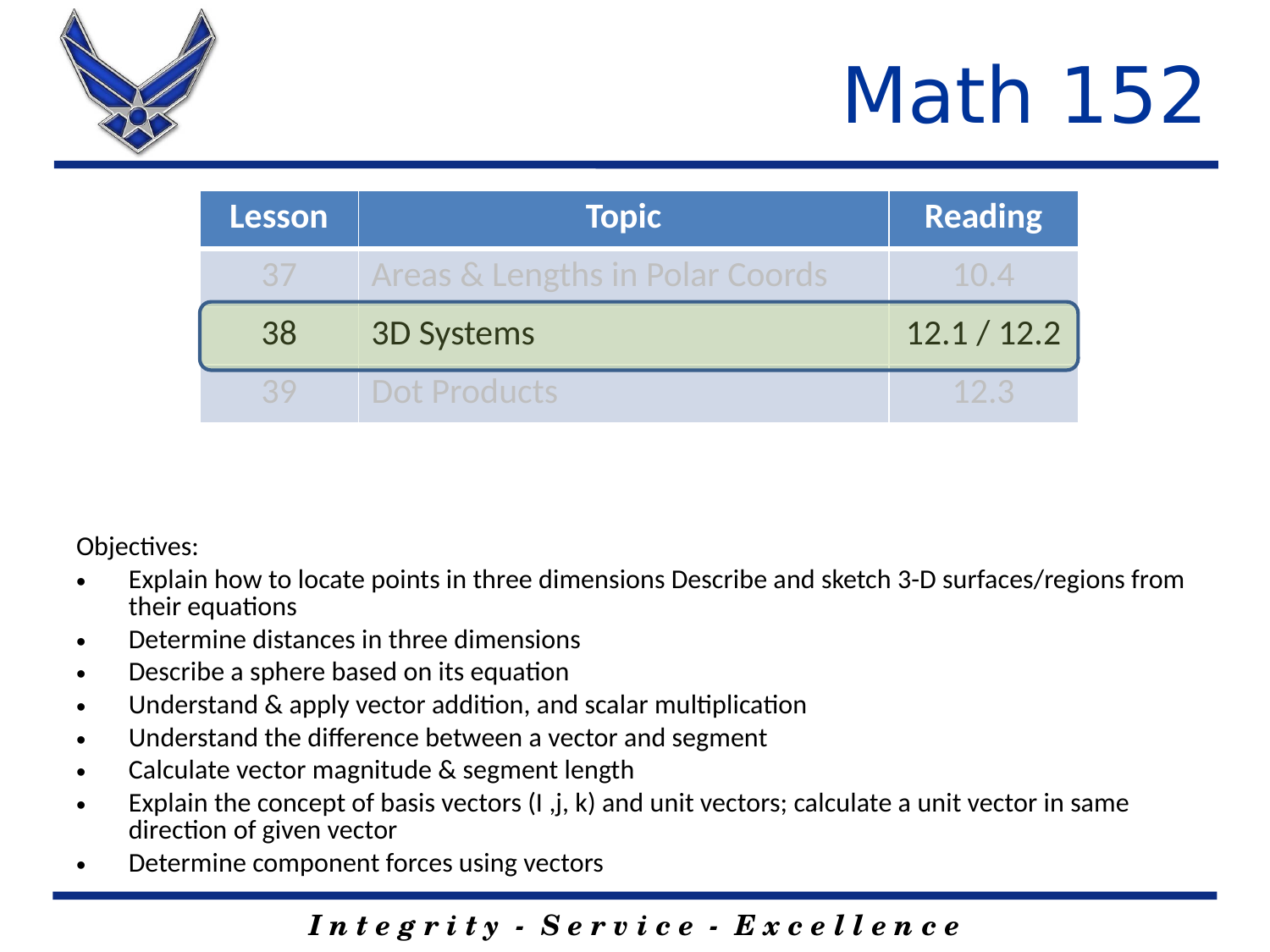

# Math 152
| Lesson | Topic | Reading |
| --- | --- | --- |
| 37 | Areas & Lengths in Polar Coords | 10.4 |
| 38 | 3D Systems | 12.1 / 12.2 |
| 39 | Dot Products | 12.3 |

Objectives:
Explain how to locate points in three dimensions Describe and sketch 3-D surfaces/regions from their equations
Determine distances in three dimensions
Describe a sphere based on its equation
Understand & apply vector addition, and scalar multiplication
Understand the difference between a vector and segment
Calculate vector magnitude & segment length
Explain the concept of basis vectors (I ,j, k) and unit vectors; calculate a unit vector in same direction of given vector
Determine component forces using vectors